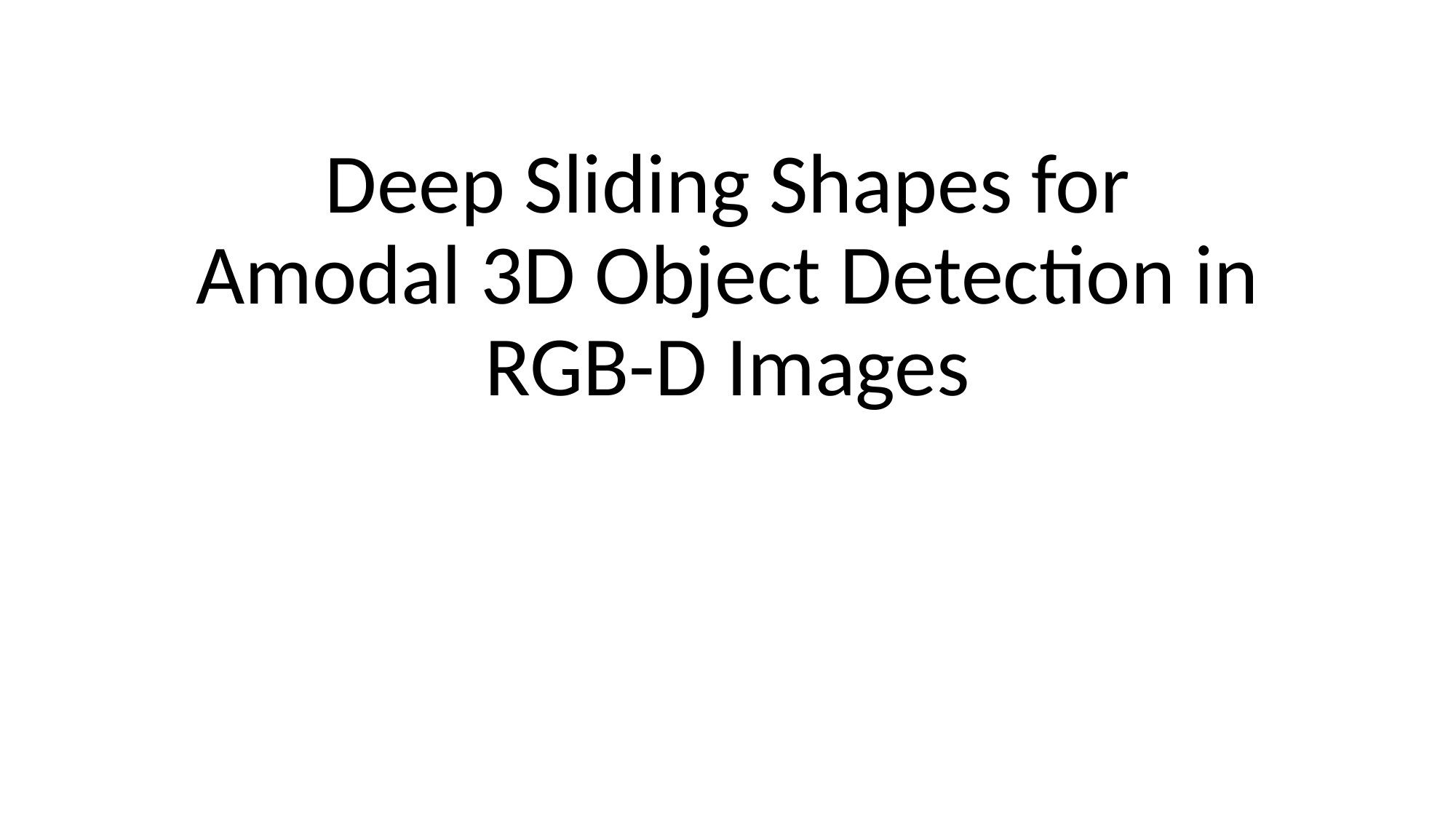

# Deep Sliding Shapes for Amodal 3D Object Detection in RGB-D Images